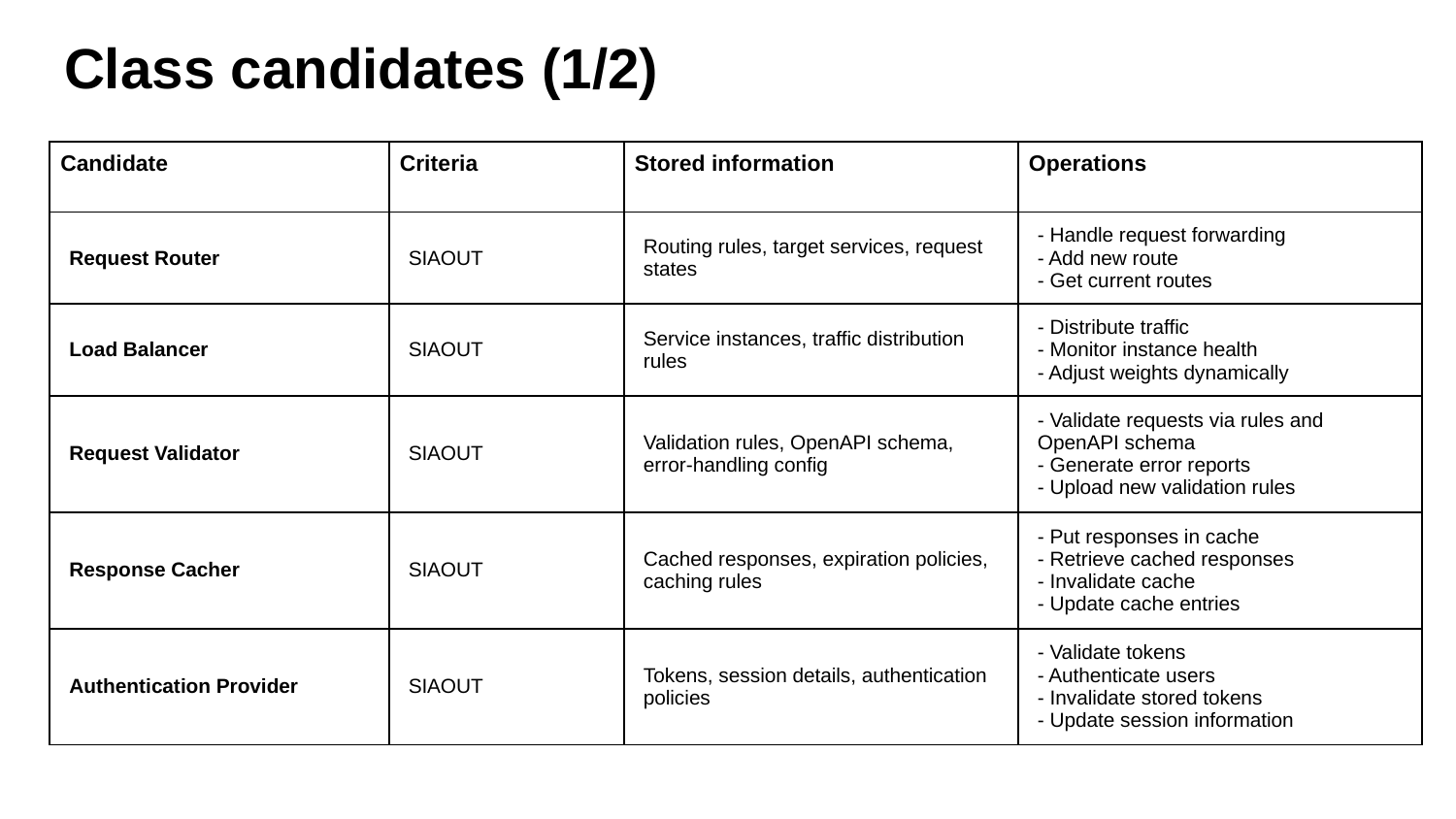

# Class candidates (1/2)
| Candidate | Criteria | Stored information | Operations |
| --- | --- | --- | --- |
| Request Router | SIAOUT | Routing rules, target services, request states | - Handle request forwarding - Add new route - Get current routes |
| Load Balancer | SIAOUT | Service instances, traffic distribution rules | - Distribute traffic - Monitor instance health - Adjust weights dynamically |
| Request Validator | SIAOUT | Validation rules, OpenAPI schema, error-handling config | - Validate requests via rules and OpenAPI schema - Generate error reports - Upload new validation rules |
| Response Cacher | SIAOUT | Cached responses, expiration policies, caching rules | - Put responses in cache - Retrieve cached responses - Invalidate cache - Update cache entries |
| Authentication Provider | SIAOUT | Tokens, session details, authentication policies | - Validate tokens - Authenticate users - Invalidate stored tokens - Update session information |